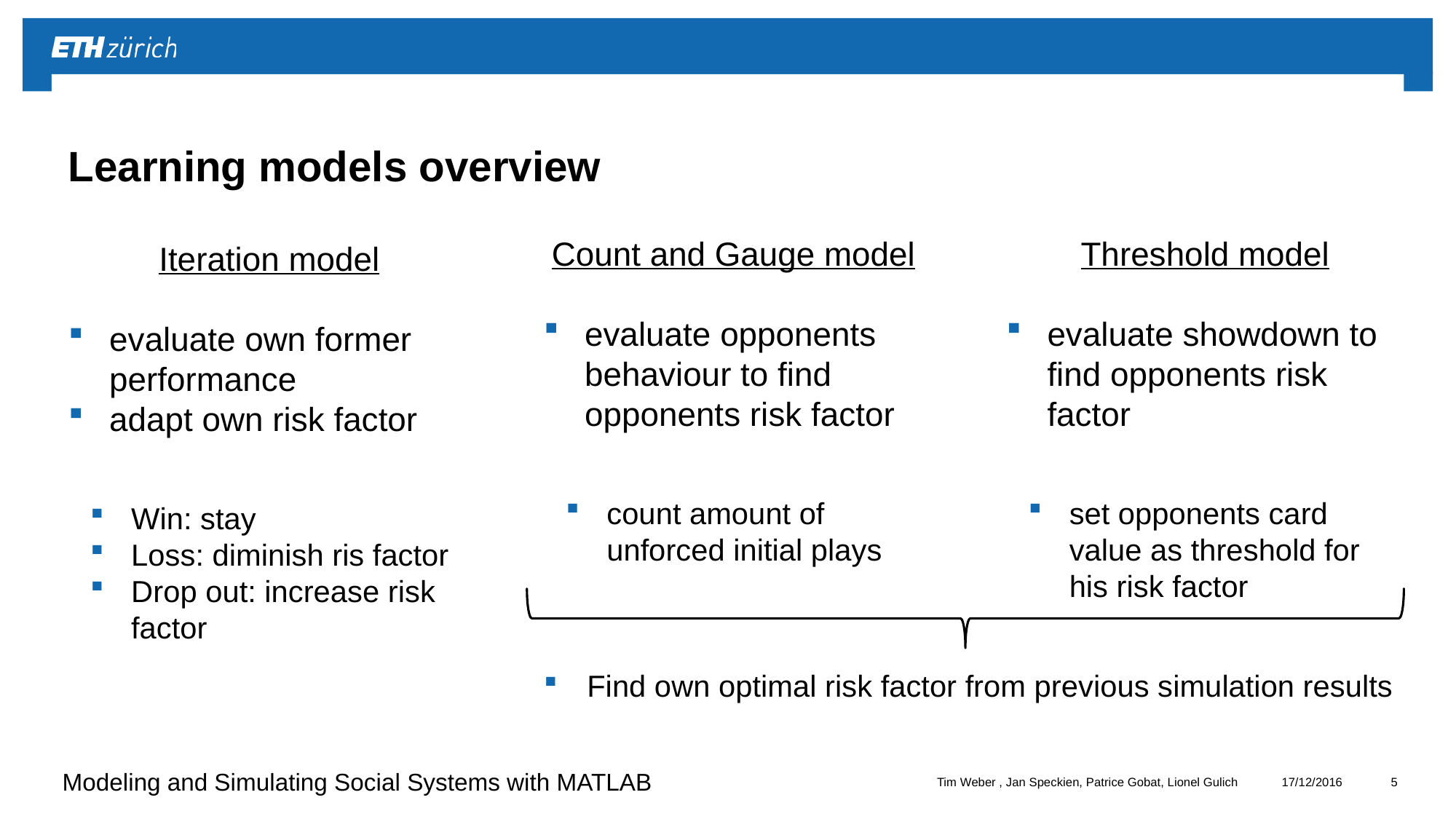

# Learning models overview

Count and Gauge model

evaluate opponents behaviour to find opponents risk factor

count amount of unforced initial plays
Threshold model

evaluate showdown to find opponents risk factor

set opponents card value as threshold for his risk factor
Iteration model

evaluate own former performance
adapt own risk factor

Win: stay
Loss: diminish ris factor
Drop out: increase risk factor
Find own optimal risk factor from previous simulation results
Tim Weber , Jan Speckien, Patrice Gobat, Lionel Gulich
17/12/2016
5
Modeling and Simulating Social Systems with MATLAB